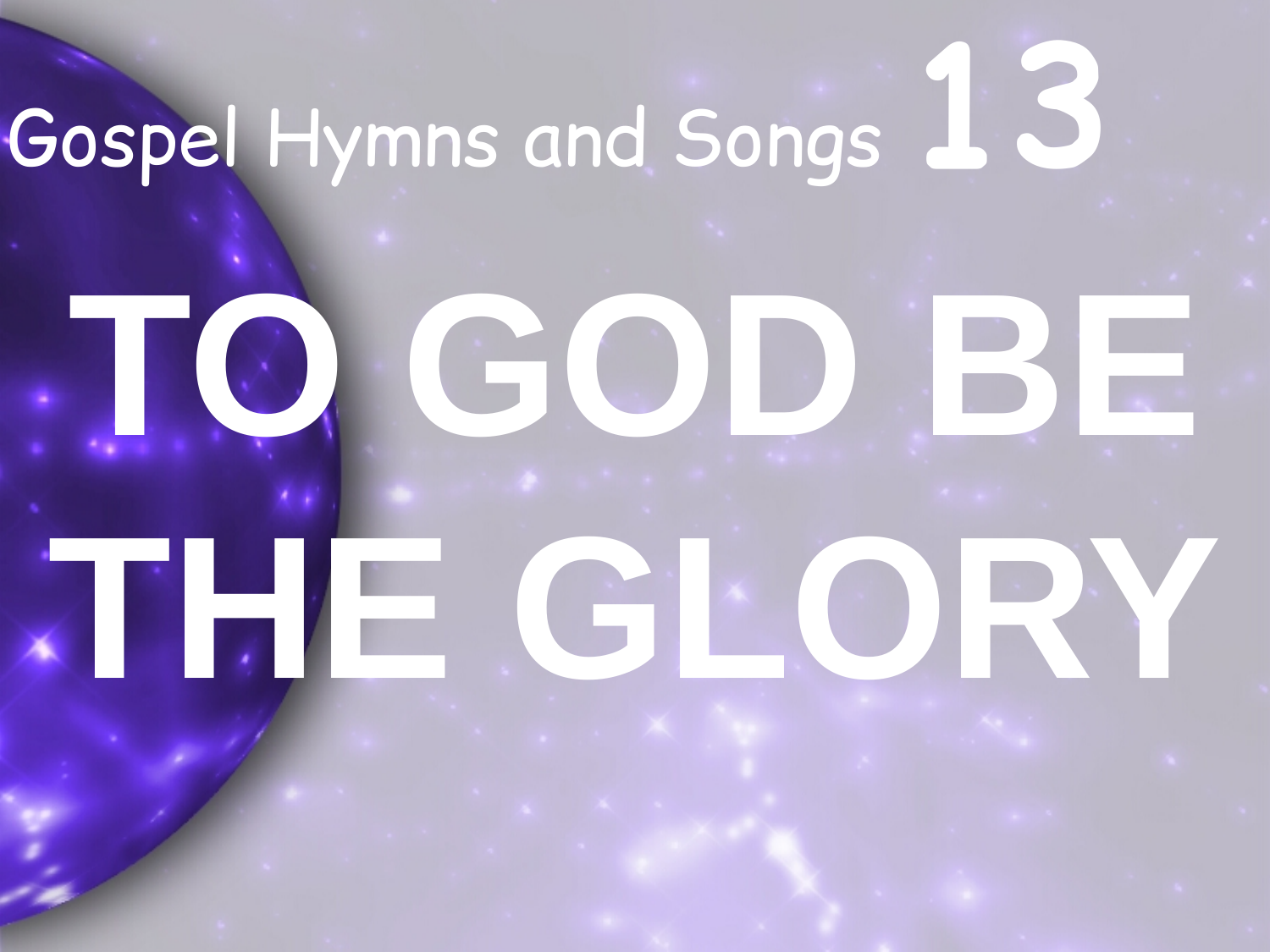

# Gospel Hymns and Songs 13
TO GOD BE THE GLORY